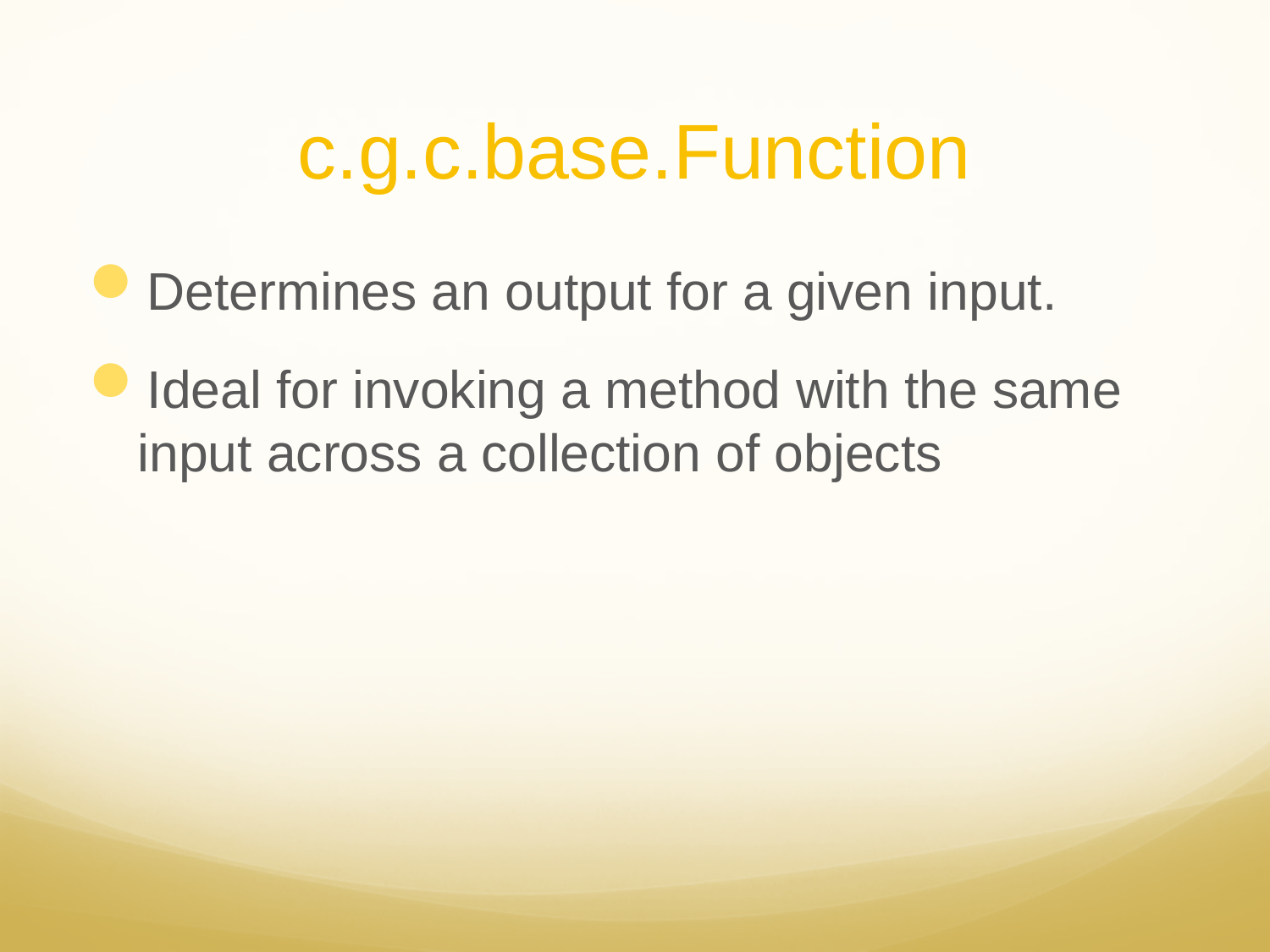

# c.g.c.base.Function
Determines an output for a given input.
Ideal for invoking a method with the same input across a collection of objects